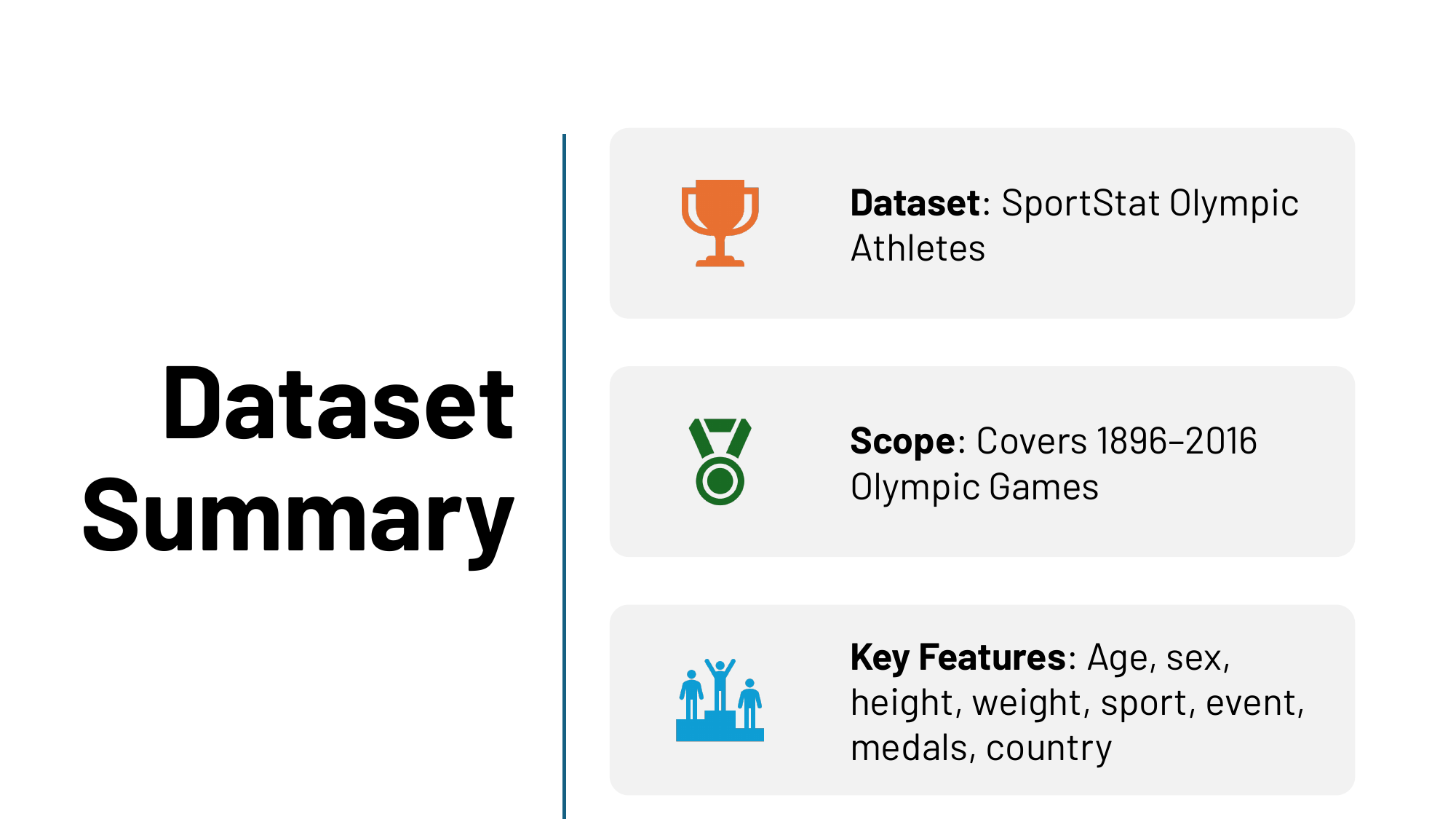

# Dataset Summary
Dataset: SportStat Olympic Athletes
Scope: Covers 1896–2016 Olympic Games
Key Features: Age, sex, height, weight, sport, event, medals, country